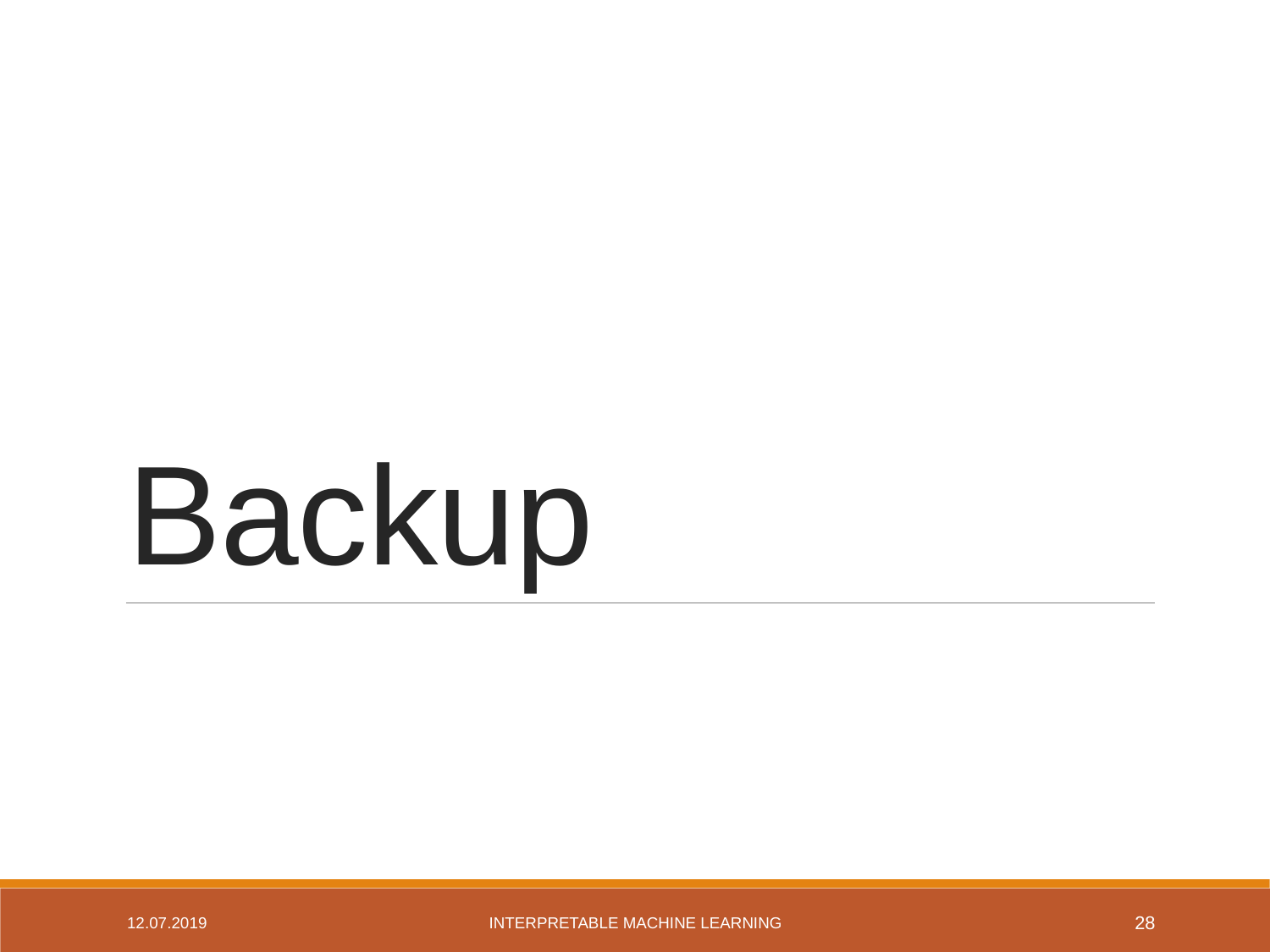

# Backup

12.07.2019
Interpretable Machine Learning
28